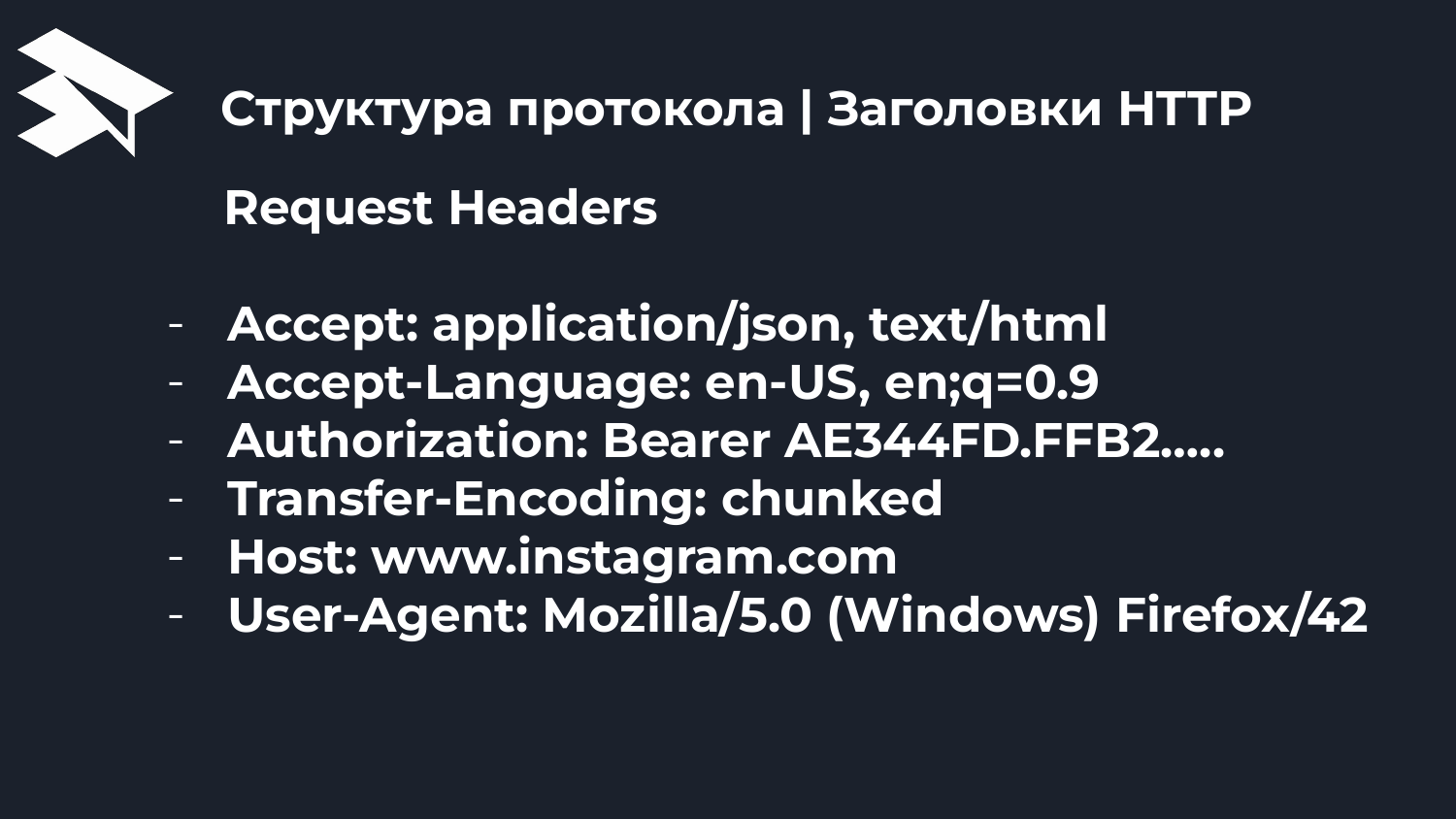

# Структура протокола | Заголовки HTTP
     Request Headers

Accept: application/json, text/html
Accept-Language: en-US, en;q=0.9
Authorization: Bearer AE344FD.FFB2…..
Transfer-Encoding: chunked
Host: www.instagram.com
User-Agent: Mozilla/5.0 (Windows) Firefox/42